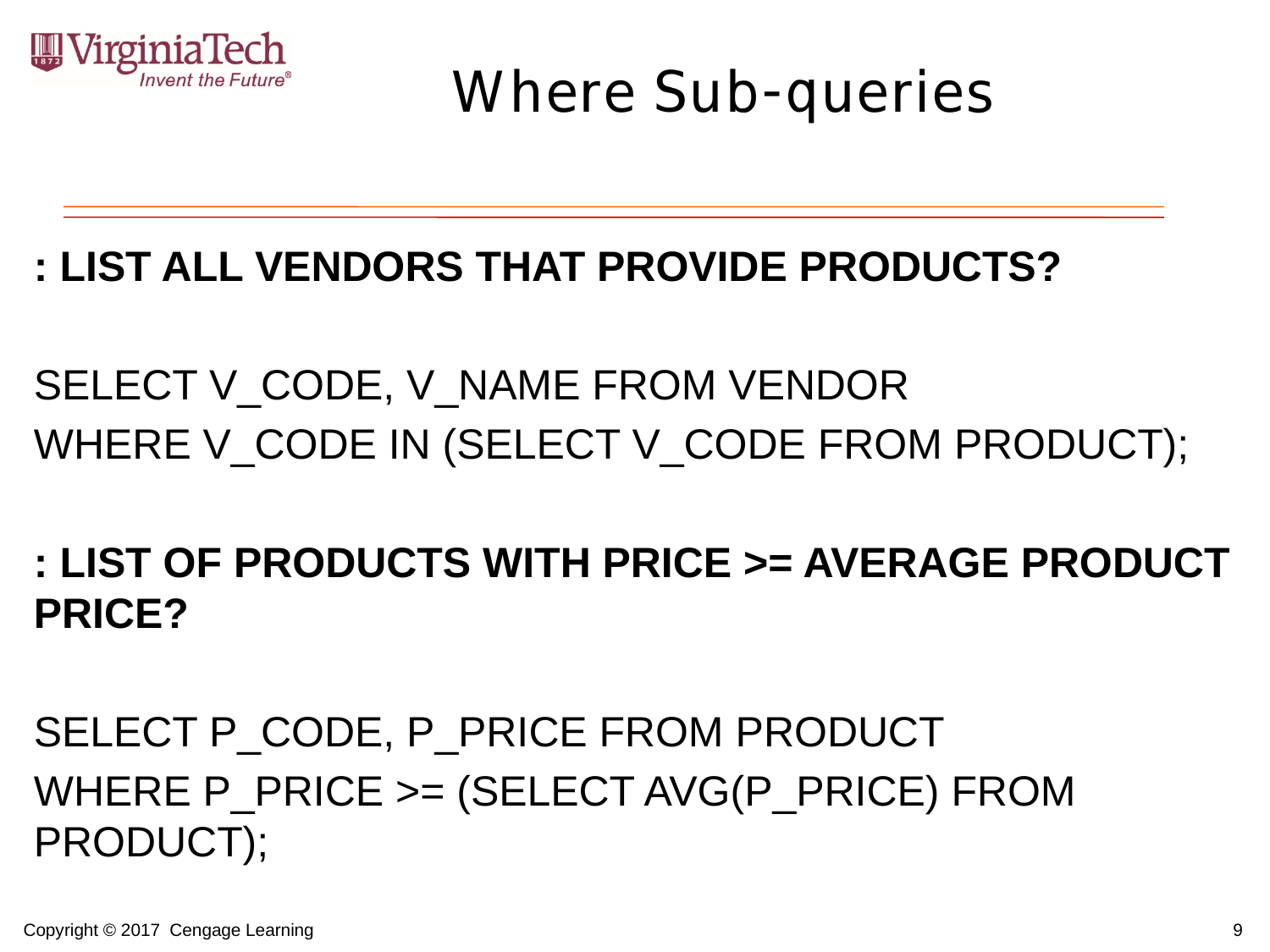

# Where Sub-queries
: LIST ALL VENDORS THAT PROVIDE PRODUCTS?

SELECT V_CODE, V_NAME FROM VENDOR
WHERE V_CODE IN (SELECT V_CODE FROM PRODUCT);

: LIST OF PRODUCTS WITH PRICE >= AVERAGE PRODUCT PRICE?

SELECT P_CODE, P_PRICE FROM PRODUCT
WHERE P_PRICE >= (SELECT AVG(P_PRICE) FROM PRODUCT);
9
Copyright © 2017  Cengage Learning